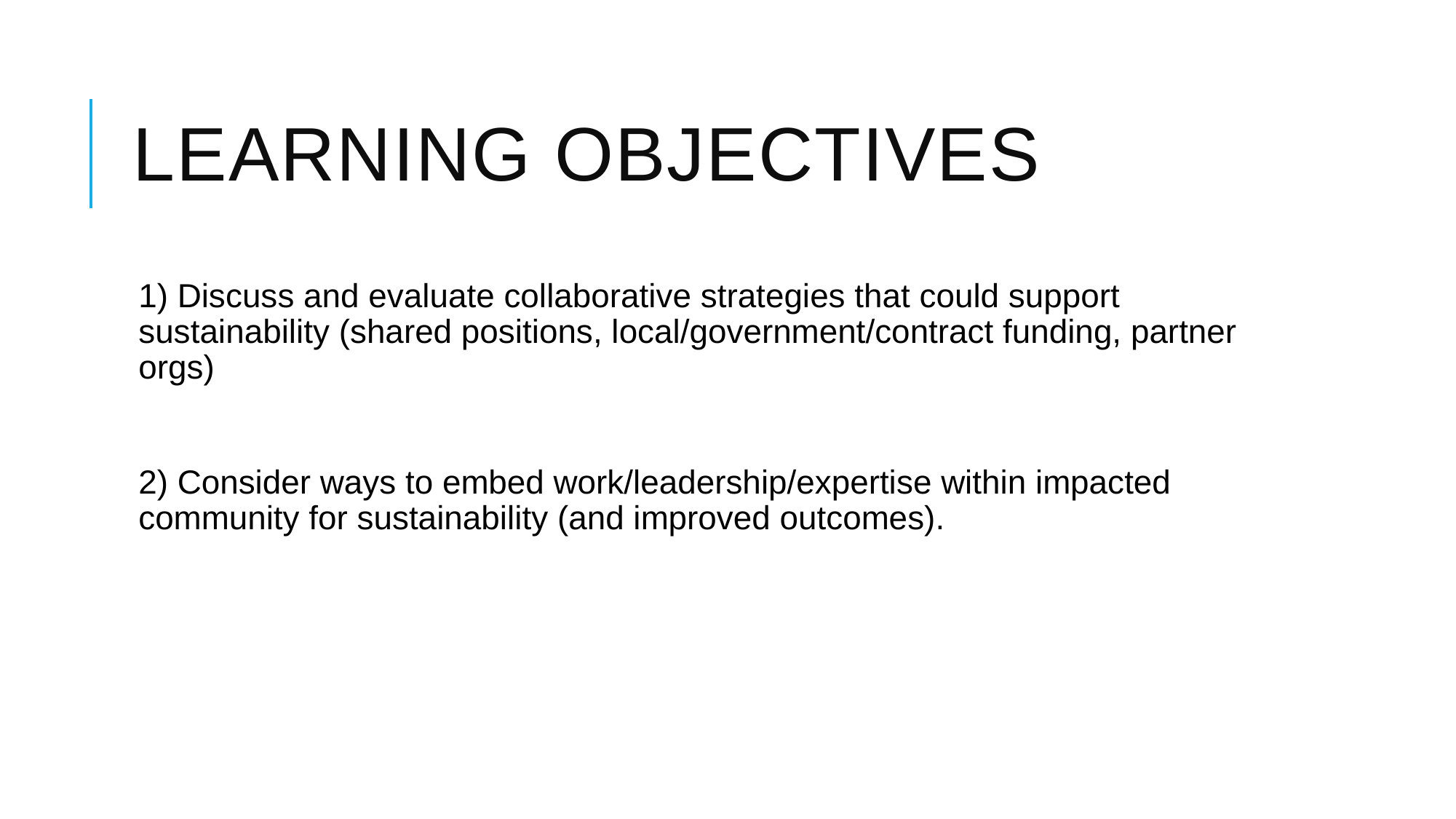

# Learning objectives
1) Discuss and evaluate collaborative strategies that could support sustainability (shared positions, local/government/contract funding, partner orgs)

2) Consider ways to embed work/leadership/expertise within impacted community for sustainability (and improved outcomes).